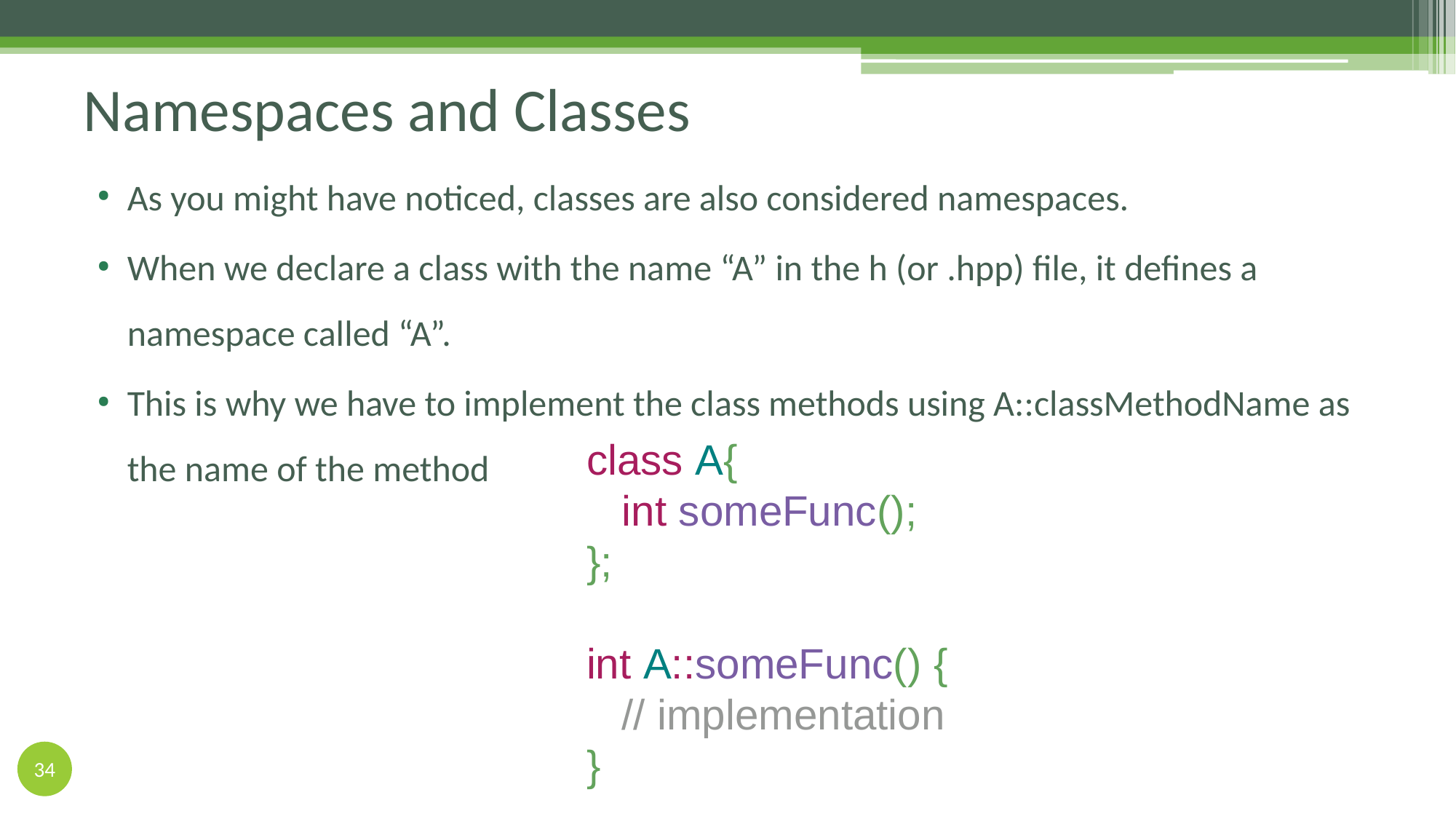

# Namespaces and Classes
As you might have noticed, classes are also considered namespaces.
When we declare a class with the name “A” in the h (or .hpp) file, it defines a namespace called “A”.
This is why we have to implement the class methods using A::classMethodName as the name of the method
class A{
   int someFunc();
};
int A::someFunc() {
   // implementation
}